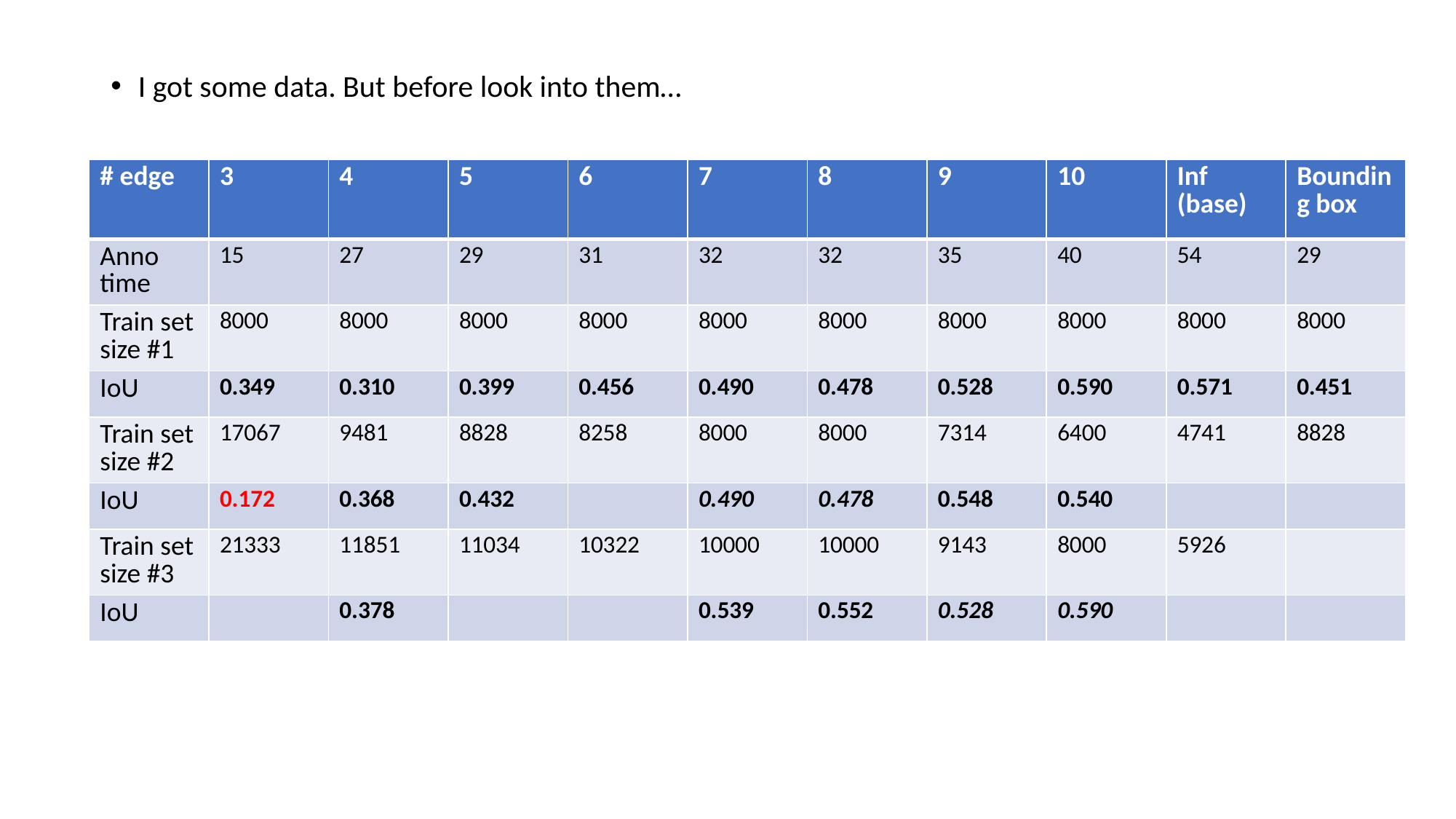

I got some data. But before look into them…
| # edge | 3 | 4 | 5 | 6 | 7 | 8 | 9 | 10 | Inf (base) | Bounding box |
| --- | --- | --- | --- | --- | --- | --- | --- | --- | --- | --- |
| Anno time | 15 | 27 | 29 | 31 | 32 | 32 | 35 | 40 | 54 | 29 |
| Train set size #1 | 8000 | 8000 | 8000 | 8000 | 8000 | 8000 | 8000 | 8000 | 8000 | 8000 |
| IoU | 0.349 | 0.310 | 0.399 | 0.456 | 0.490 | 0.478 | 0.528 | 0.590 | 0.571 | 0.451 |
| Train set size #2 | 17067 | 9481 | 8828 | 8258 | 8000 | 8000 | 7314 | 6400 | 4741 | 8828 |
| IoU | 0.172 | 0.368 | 0.432 |  | 0.490 | 0.478 | 0.548 | 0.540 |  |  |
| Train set size #3 | 21333 | 11851 | 11034 | 10322 | 10000 | 10000 | 9143 | 8000 | 5926 |  |
| IoU |  | 0.378 |  |  | 0.539 | 0.552 | 0.528 | 0.590 |  |  |